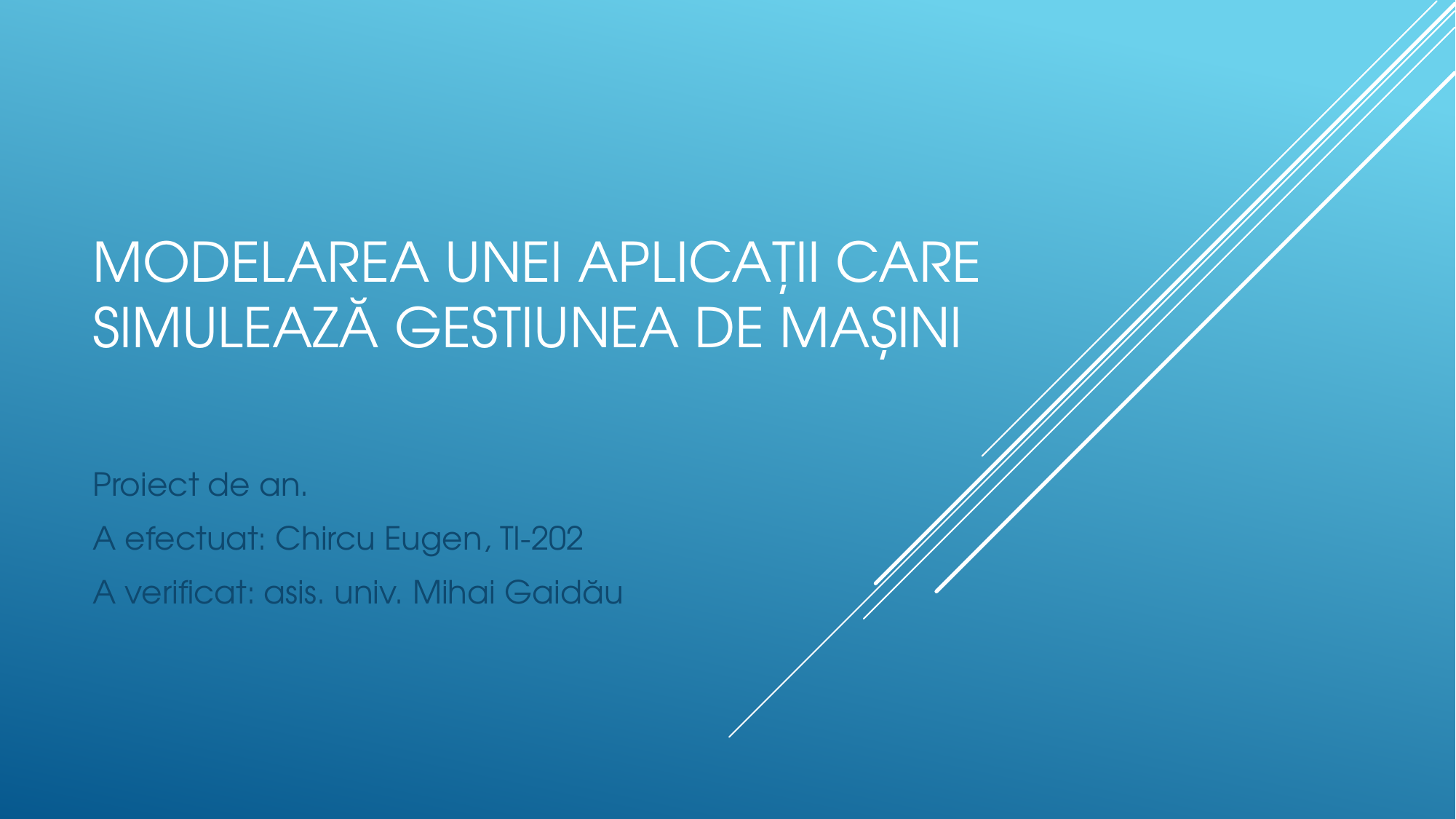

# Modelarea unei aplicații care simulează gestiunea de mașini
Proiect de an.
A efectuat: Chircu Eugen, TI-202
A verificat: asis. univ. Mihai Gaidău